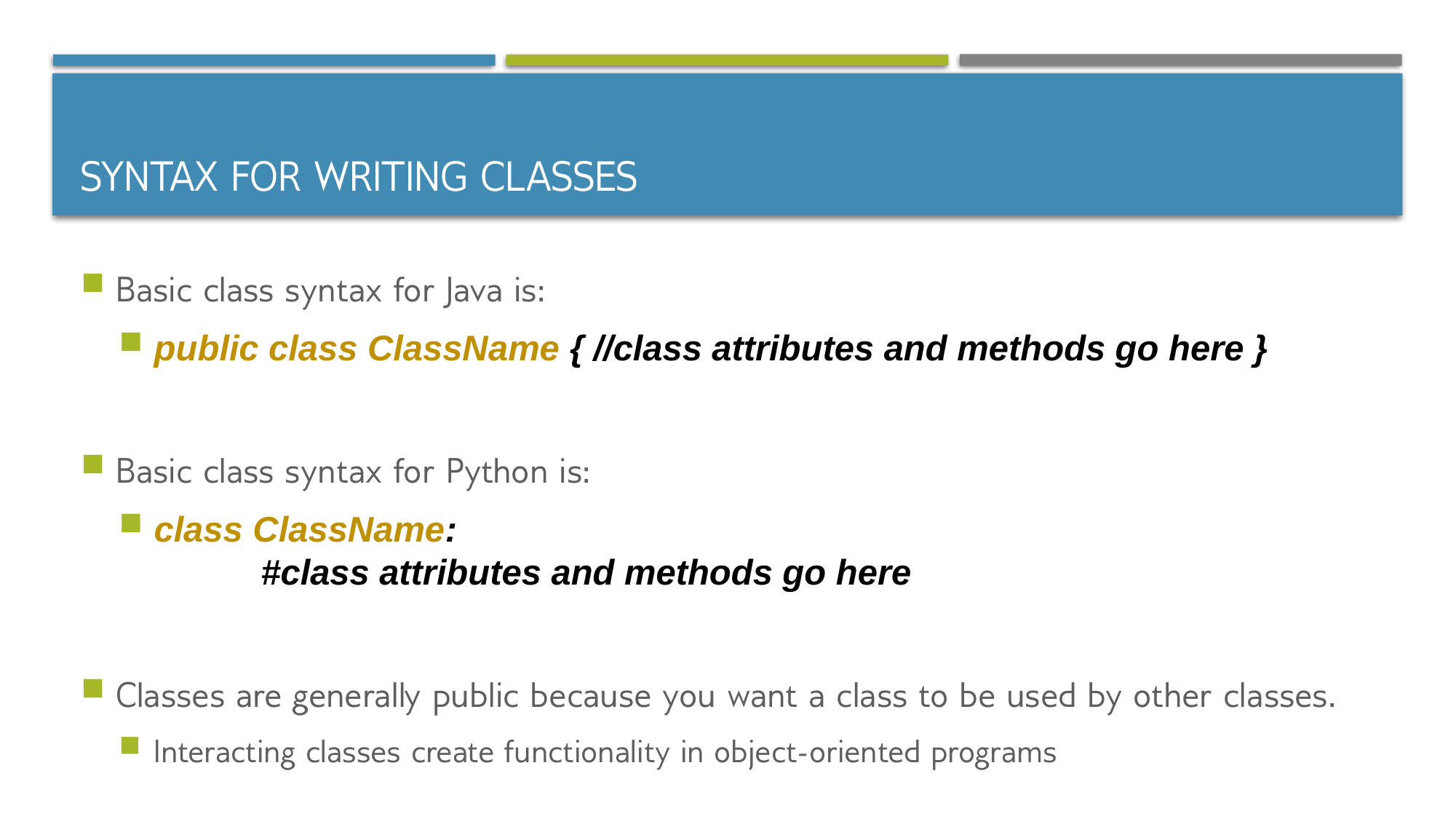

# Syntax for Writing Classes
Basic class syntax for Java is:
public class ClassName { //class attributes and methods go here }

Basic class syntax for Python is:
class ClassName:
	#class attributes and methods go here

Classes are generally public because you want a class to be used by other classes.
Interacting classes create functionality in object-oriented programs